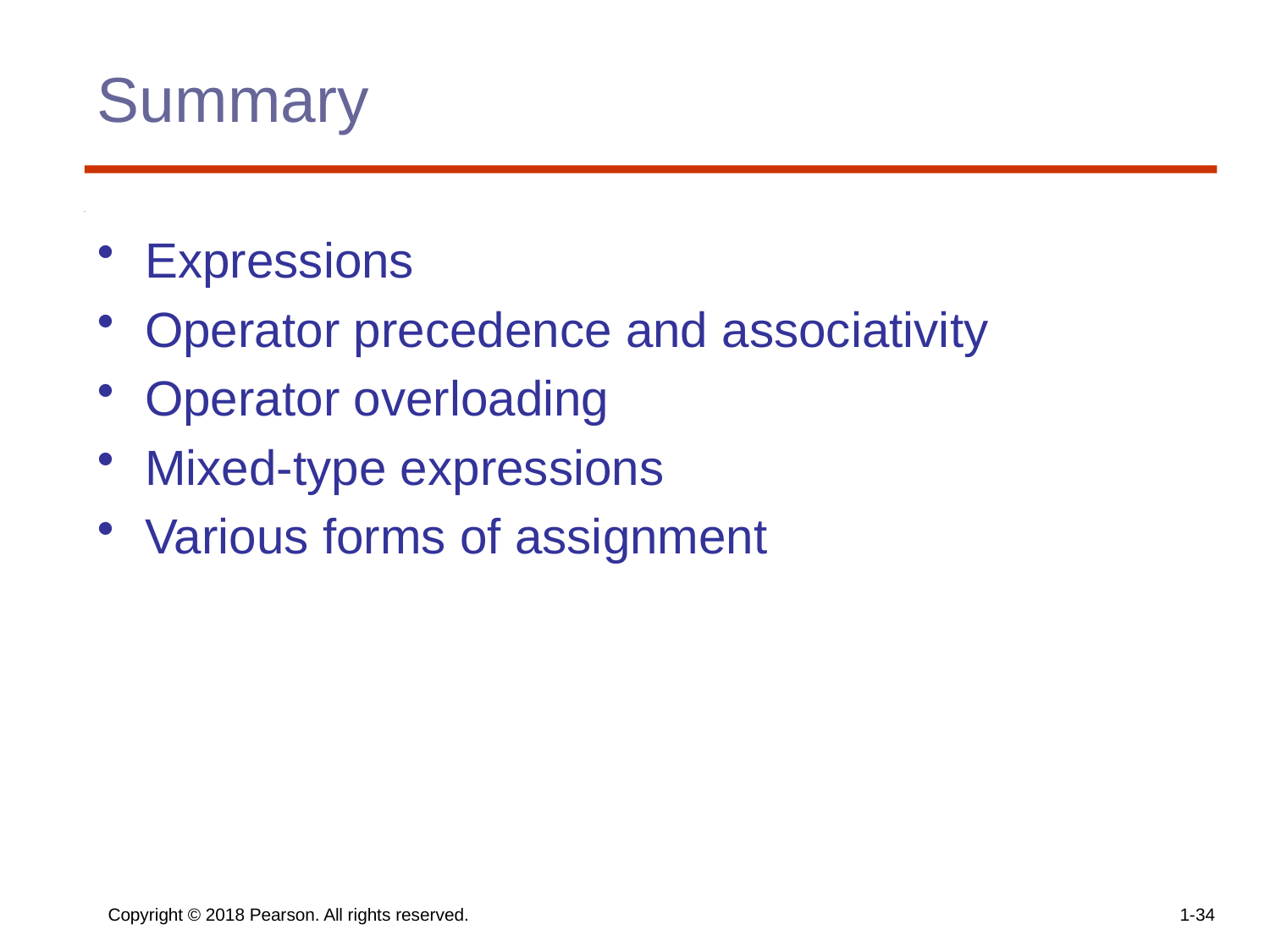

# Summary
Expressions
Operator precedence and associativity
Operator overloading
Mixed-type expressions
Various forms of assignment
Copyright © 2018 Pearson. All rights reserved.
1-34